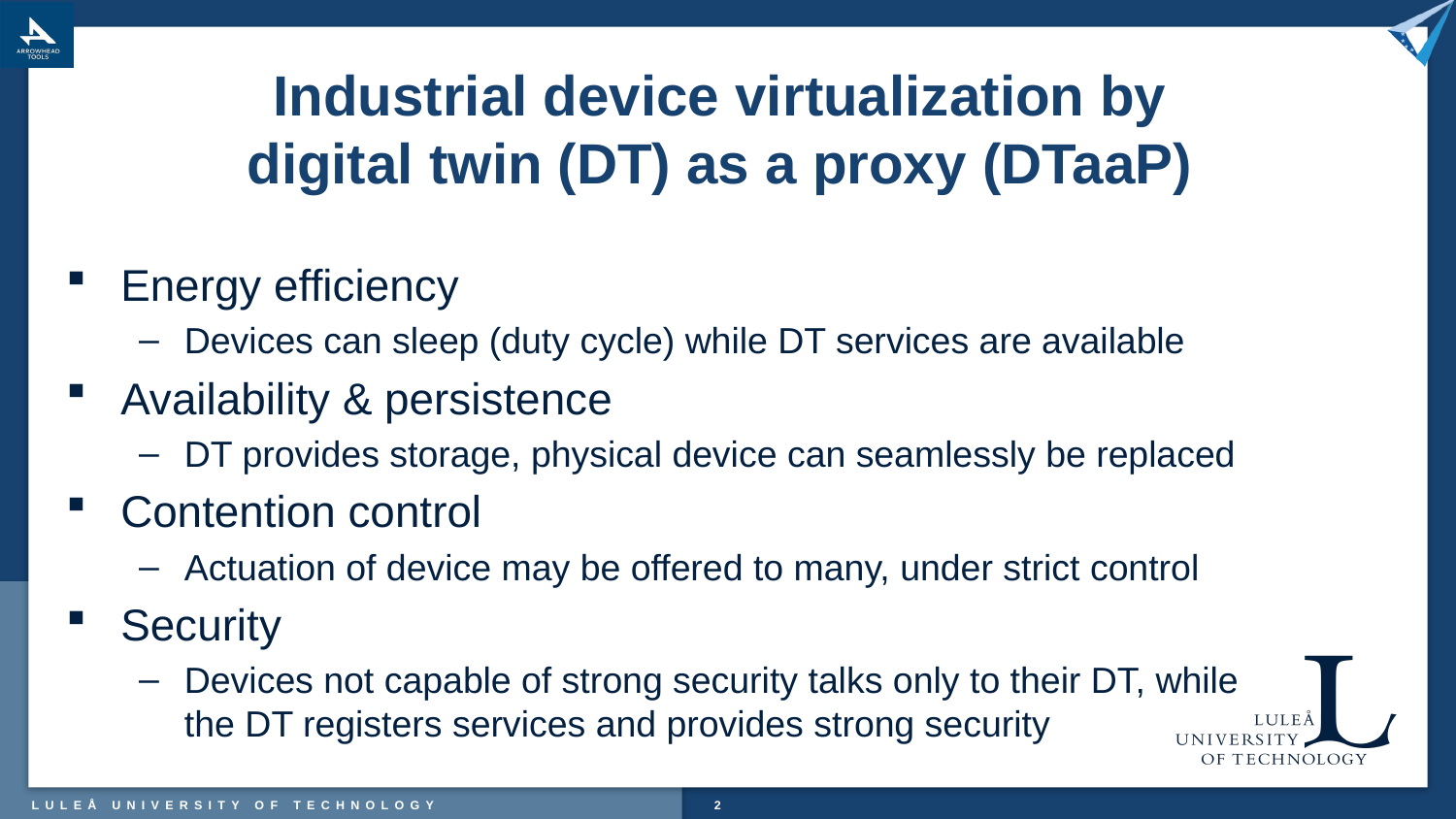

# Industrial device virtualization by digital twin (DT) as a proxy (DTaaP)
Energy efficiency
Devices can sleep (duty cycle) while DT services are available
Availability & persistence
DT provides storage, physical device can seamlessly be replaced
Contention control
Actuation of device may be offered to many, under strict control
Security
Devices not capable of strong security talks only to their DT, while
the DT registers services and provides strong security